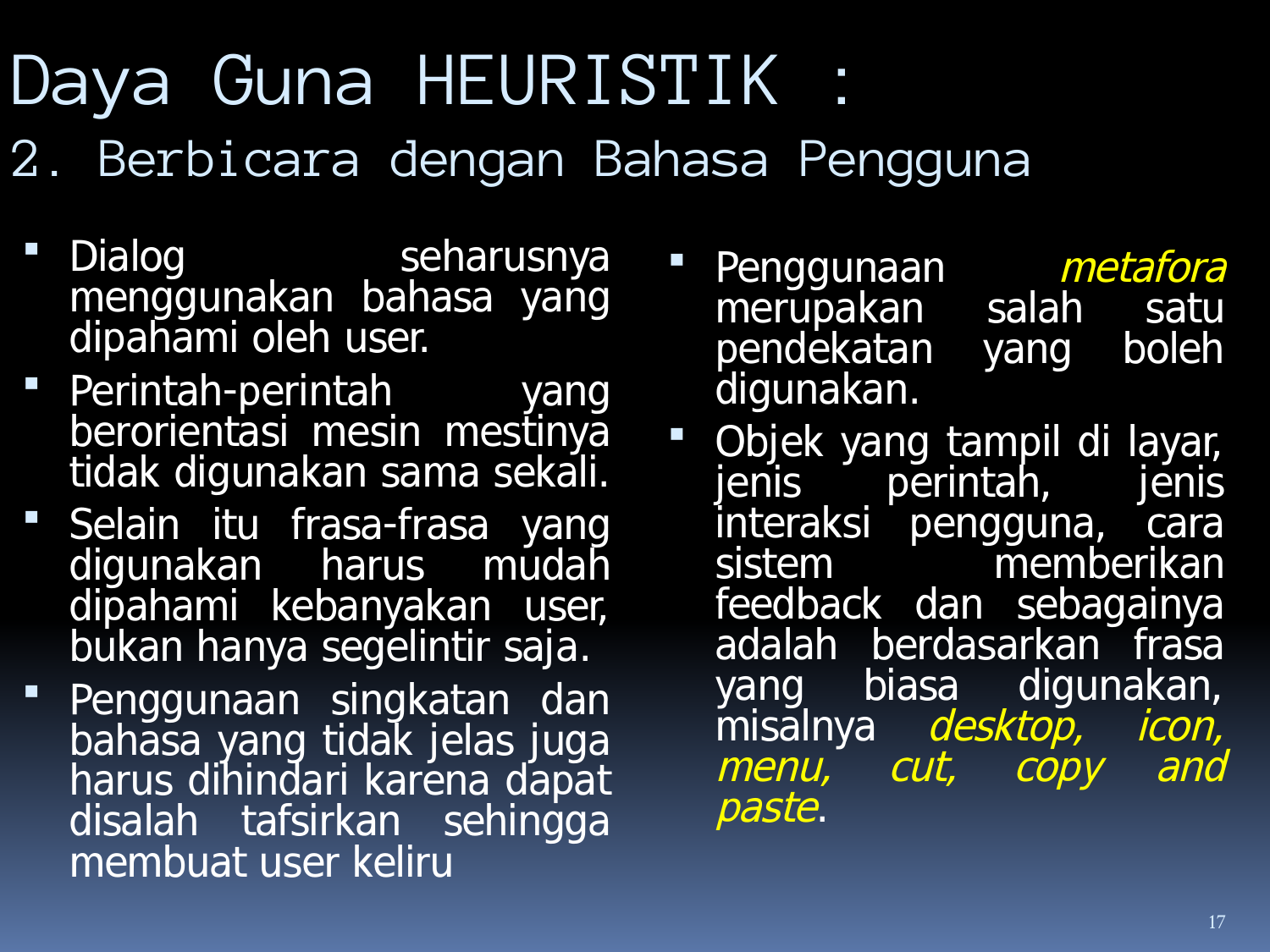

# Daya Guna HEURISTIK : 2. Berbicara dengan Bahasa Pengguna
Dialog seharusnya menggunakan bahasa yang dipahami oleh user.
Perintah-perintah yang berorientasi mesin mestinya tidak digunakan sama sekali.
Selain itu frasa-frasa yang digunakan harus mudah dipahami kebanyakan user, bukan hanya segelintir saja.
Penggunaan singkatan dan bahasa yang tidak jelas juga harus dihindari karena dapat disalah tafsirkan sehingga membuat user keliru

Penggunaan metafora merupakan salah satu pendekatan yang boleh digunakan.
Objek yang tampil di layar, jenis perintah, jenis interaksi pengguna, cara sistem memberikan feedback dan sebagainya adalah berdasarkan frasa yang biasa digunakan, misalnya desktop, icon, menu, cut, copy and paste.
17